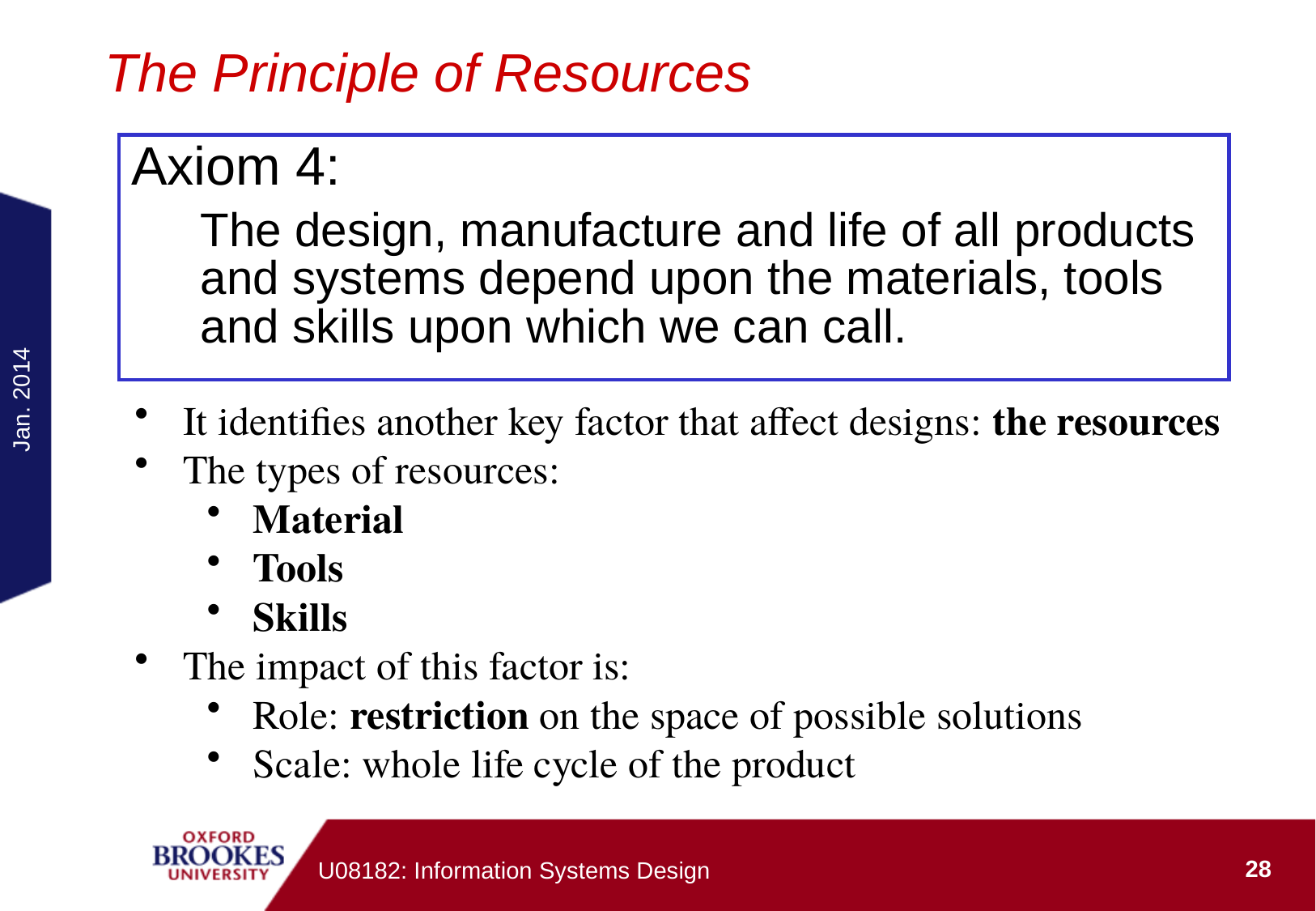

# The Principle of Resources
Axiom 4:
The design, manufacture and life of all products and systems depend upon the materials, tools and skills upon which we can call.
Jan. 2014
It identifies another key factor that affect designs: the resources
The types of resources:
Material
Tools
Skills
The impact of this factor is:
Role: restriction on the space of possible solutions
Scale: whole life cycle of the product
28
U08182: Information Systems Design